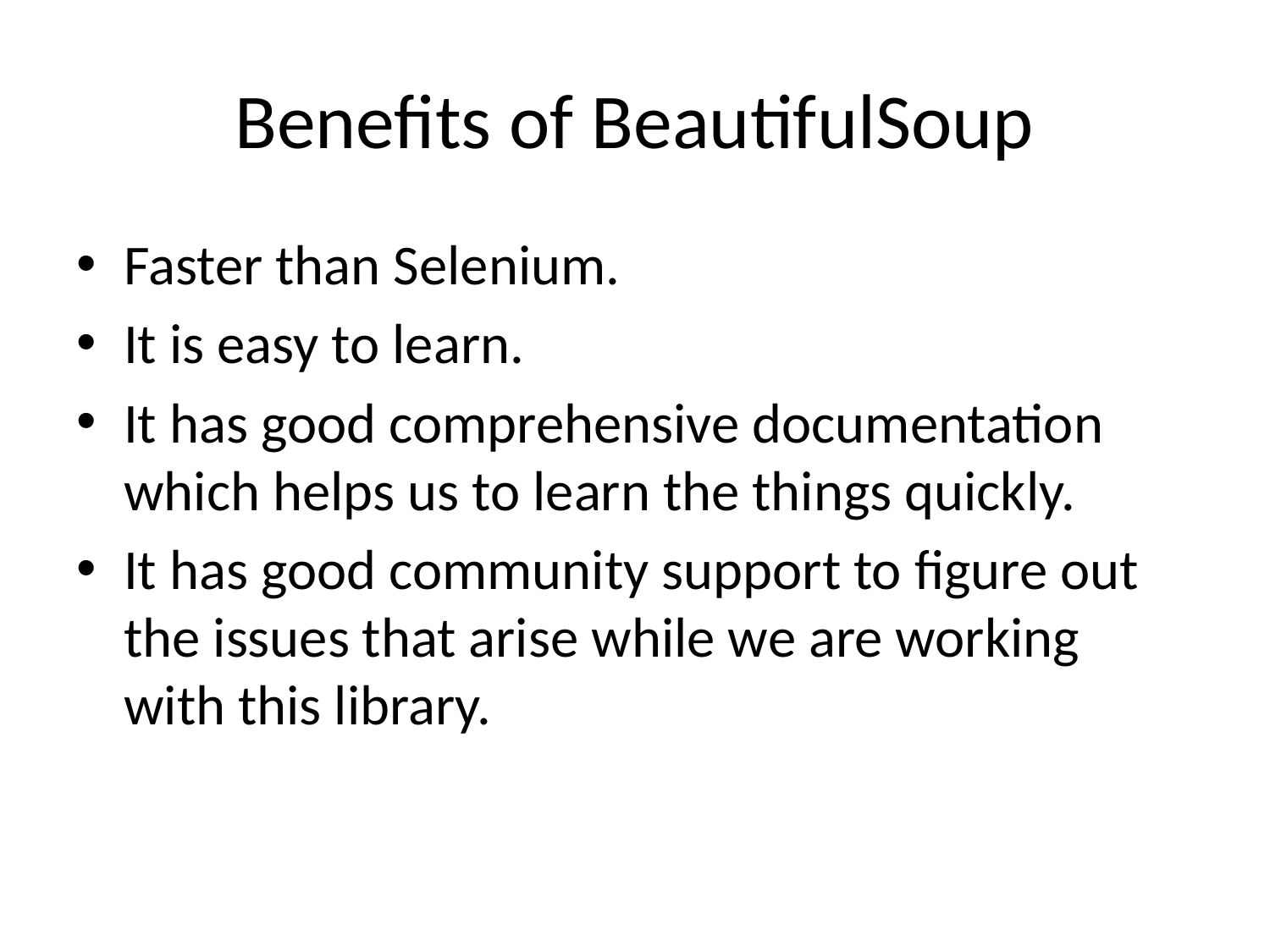

# Benefits of BeautifulSoup
Faster than Selenium.
It is easy to learn.
It has good comprehensive documentation which helps us to learn the things quickly.
It has good community support to figure out the issues that arise while we are working with this library.